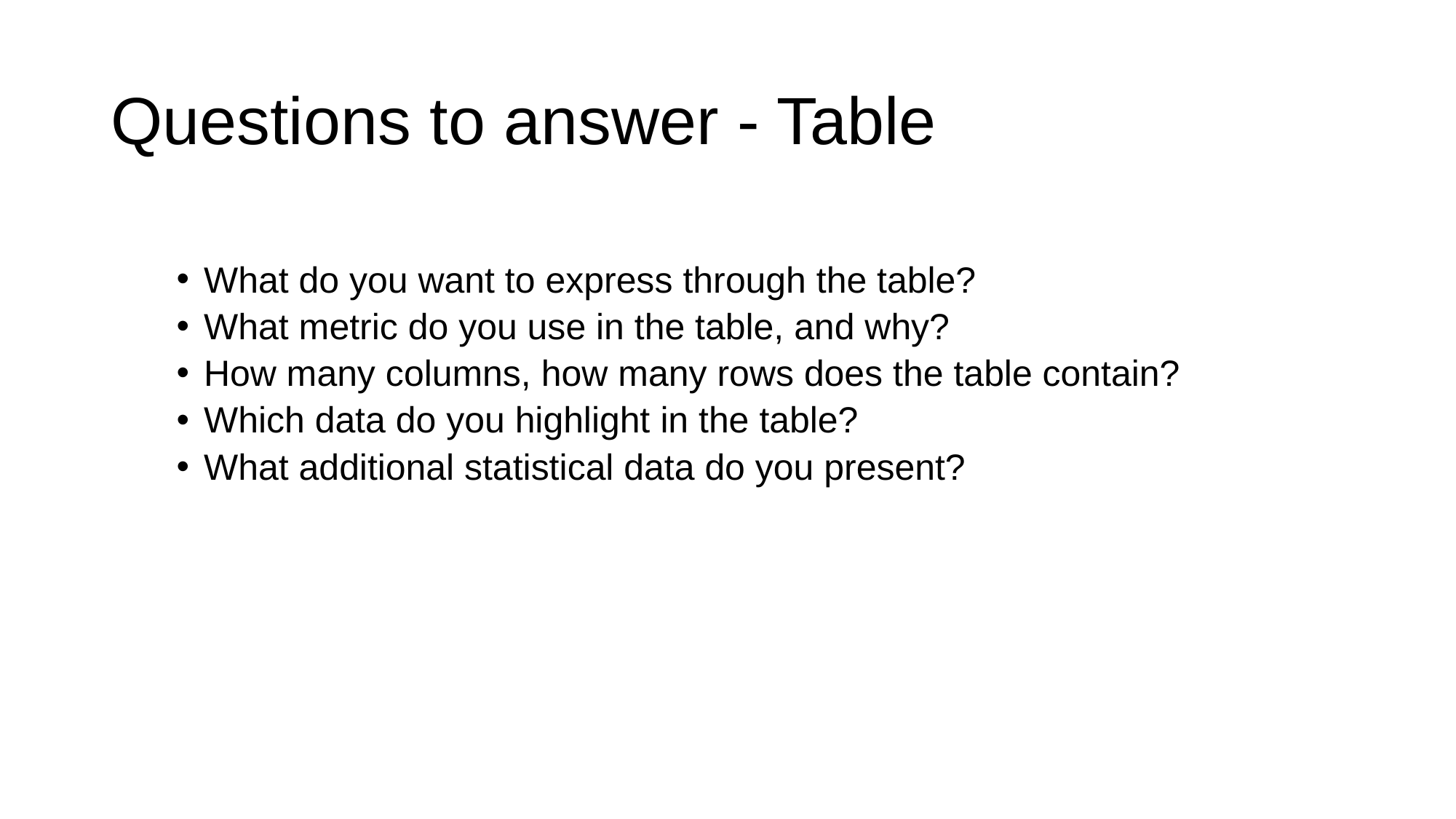

# Questions to answer - Table
What do you want to express through the table?
What metric do you use in the table, and why?
How many columns, how many rows does the table contain?
Which data do you highlight in the table?
What additional statistical data do you present?